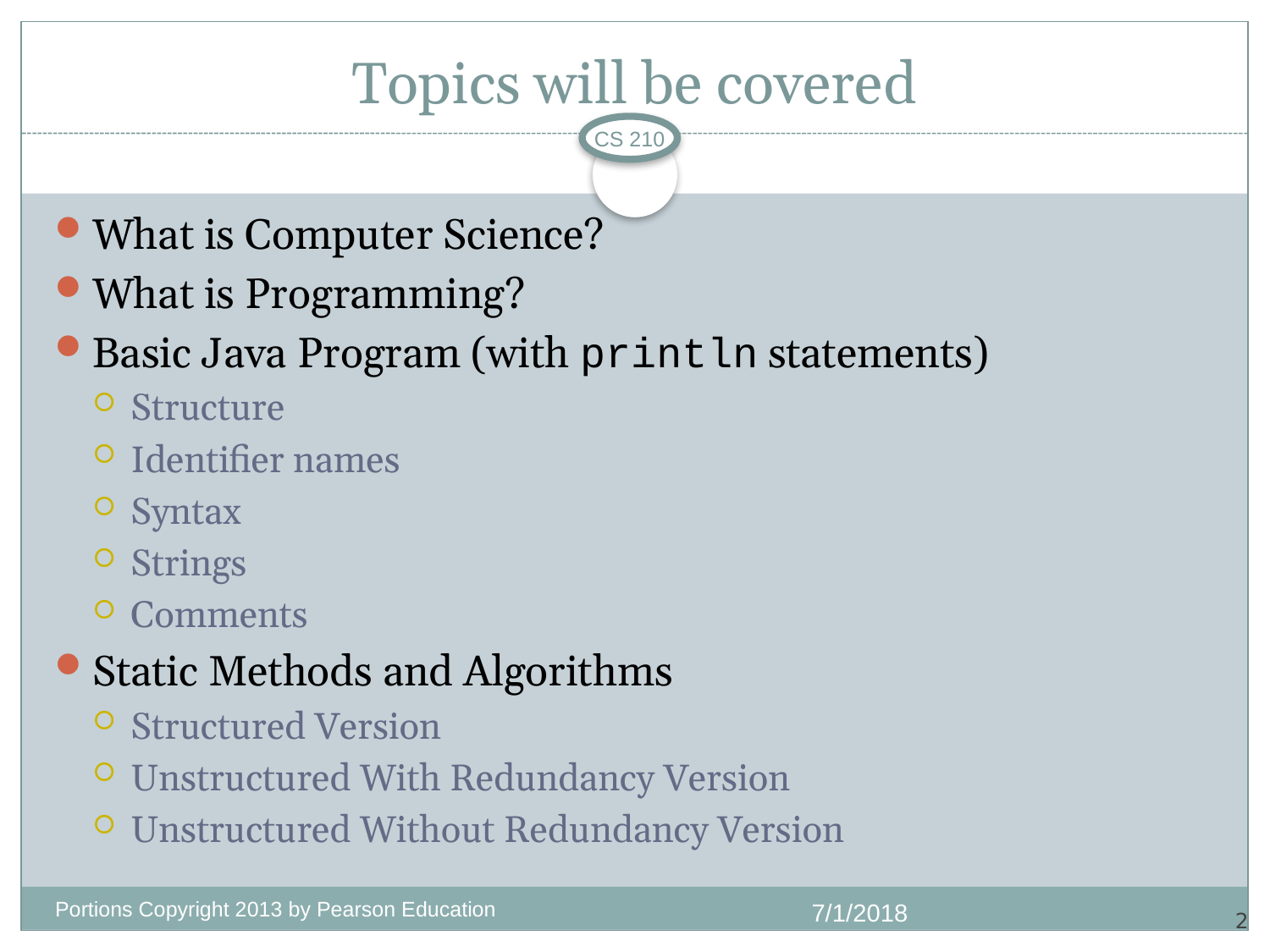

# Topics will be covered
CS 210
What is Computer Science?
What is Programming?
Basic Java Program (with println statements)
Structure
Identifier names
Syntax
Strings
Comments
Static Methods and Algorithms
Structured Version
Unstructured With Redundancy Version
Unstructured Without Redundancy Version
Portions Copyright 2013 by Pearson Education
7/1/2018